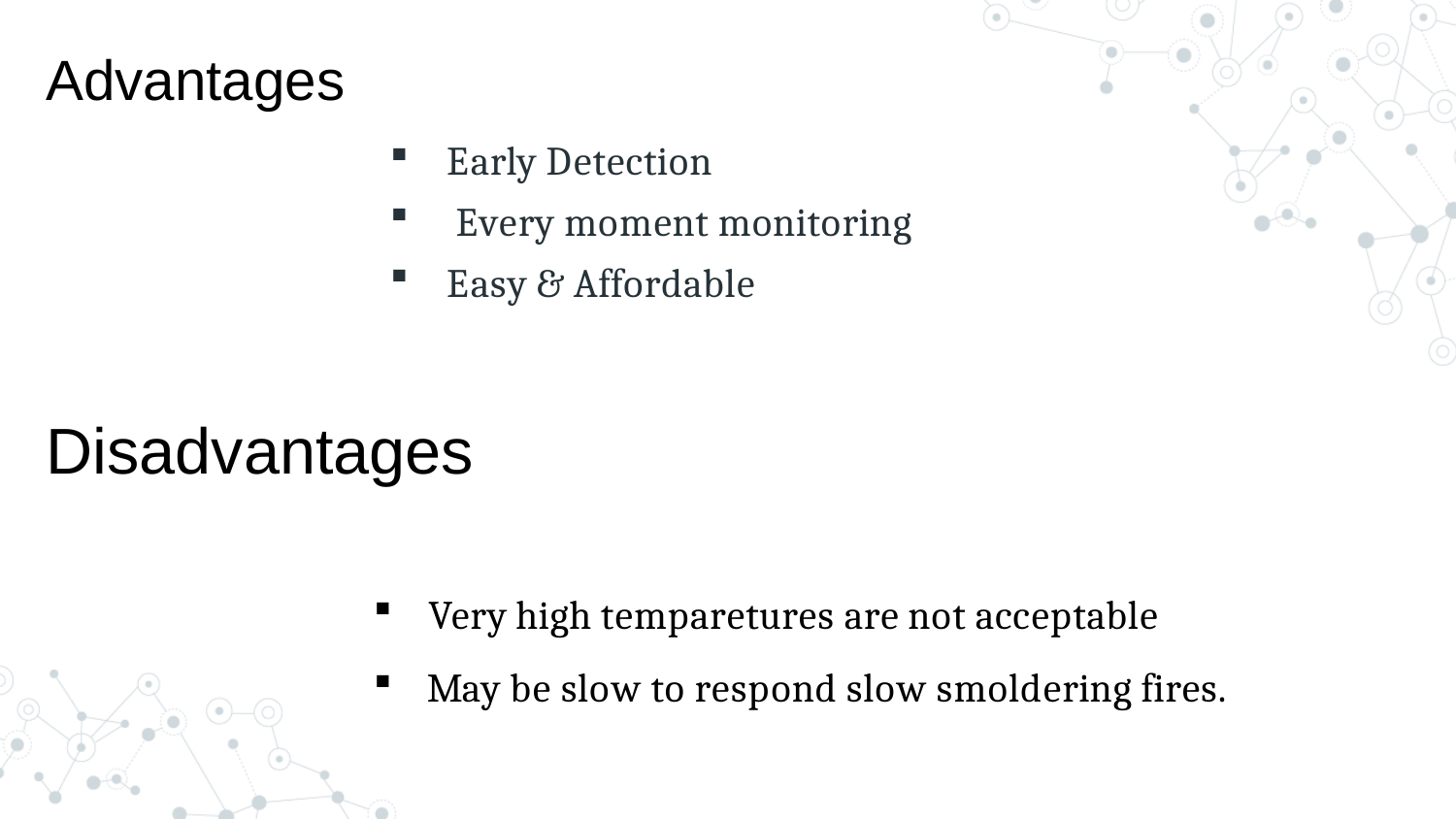

Advantages
Early Detection
 Every moment monitoring
Easy & Affordable
Disadvantages
Very high temparetures are not acceptable
May be slow to respond slow smoldering fires.